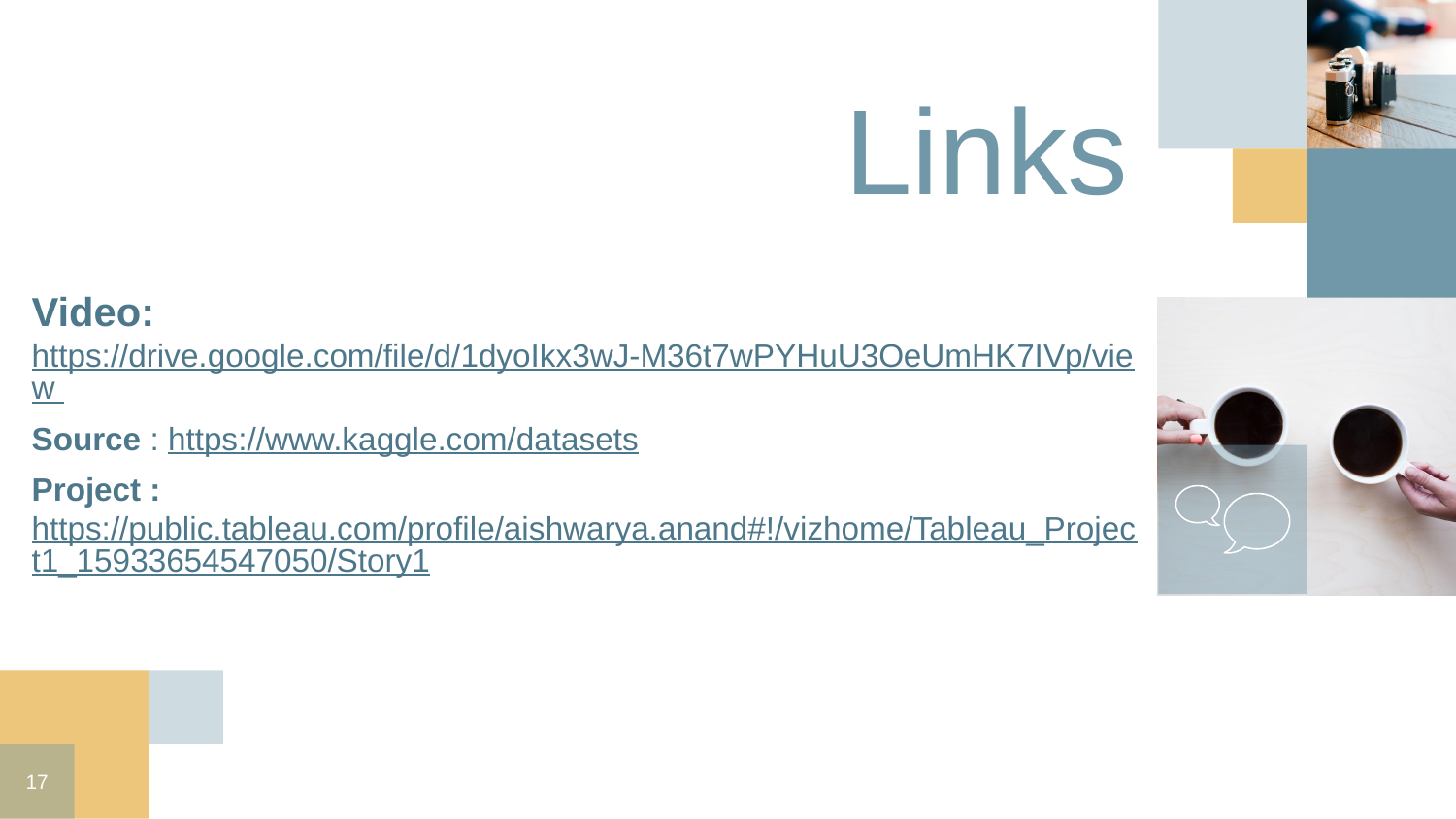

Links
Video: https://drive.google.com/file/d/1dyoIkx3wJ-M36t7wPYHuU3OeUmHK7IVp/view
Source : https://www.kaggle.com/datasets
Project : https://public.tableau.com/profile/aishwarya.anand#!/vizhome/Tableau_Project1_15933654547050/Story1
17